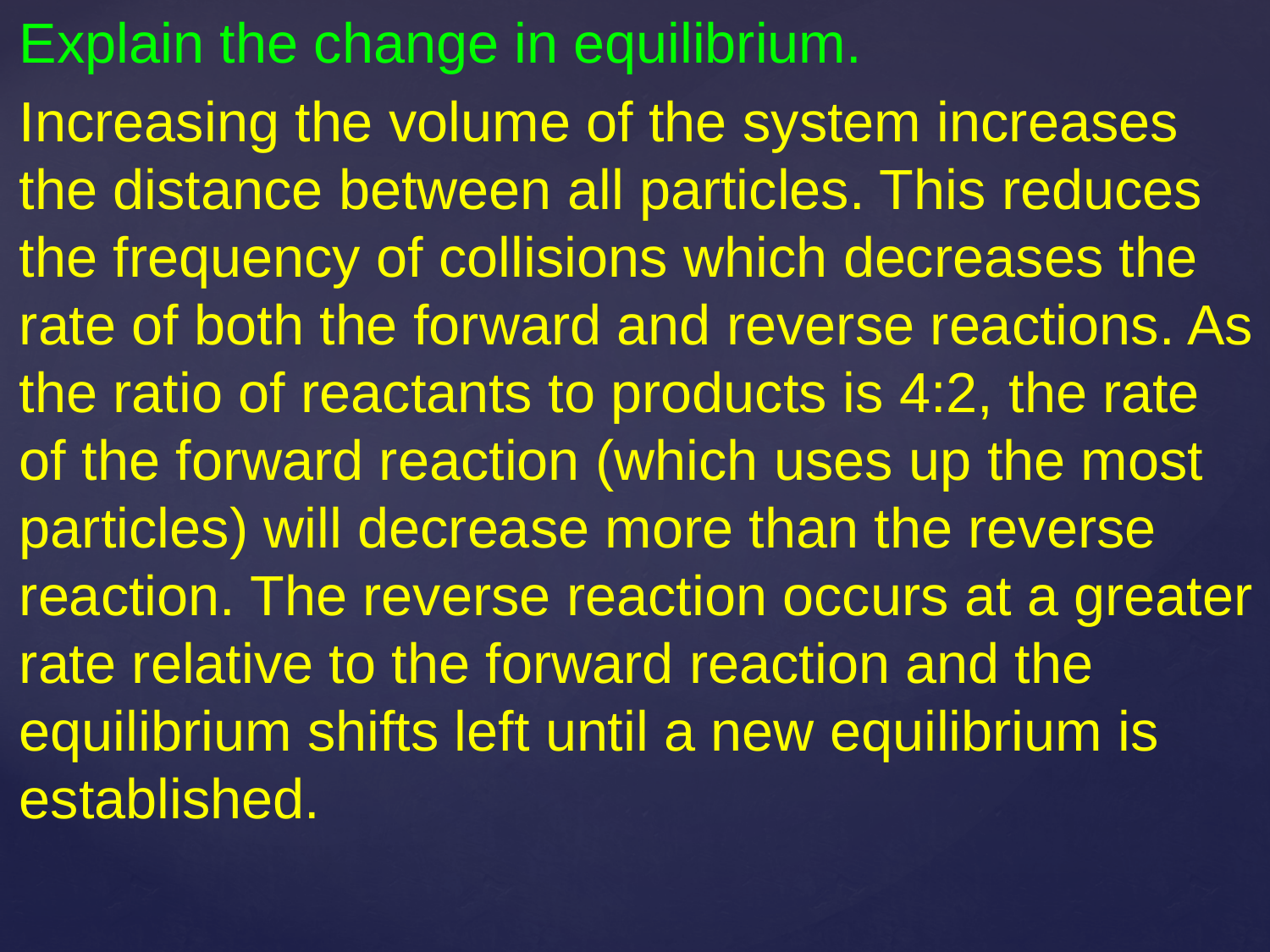

Explain the change in equilibrium.
Increasing the volume of the system increases the distance between all particles. This reduces the frequency of collisions which decreases the rate of both the forward and reverse reactions. As the ratio of reactants to products is 4:2, the rate of the forward reaction (which uses up the most particles) will decrease more than the reverse reaction. The reverse reaction occurs at a greater rate relative to the forward reaction and the equilibrium shifts left until a new equilibrium is established.